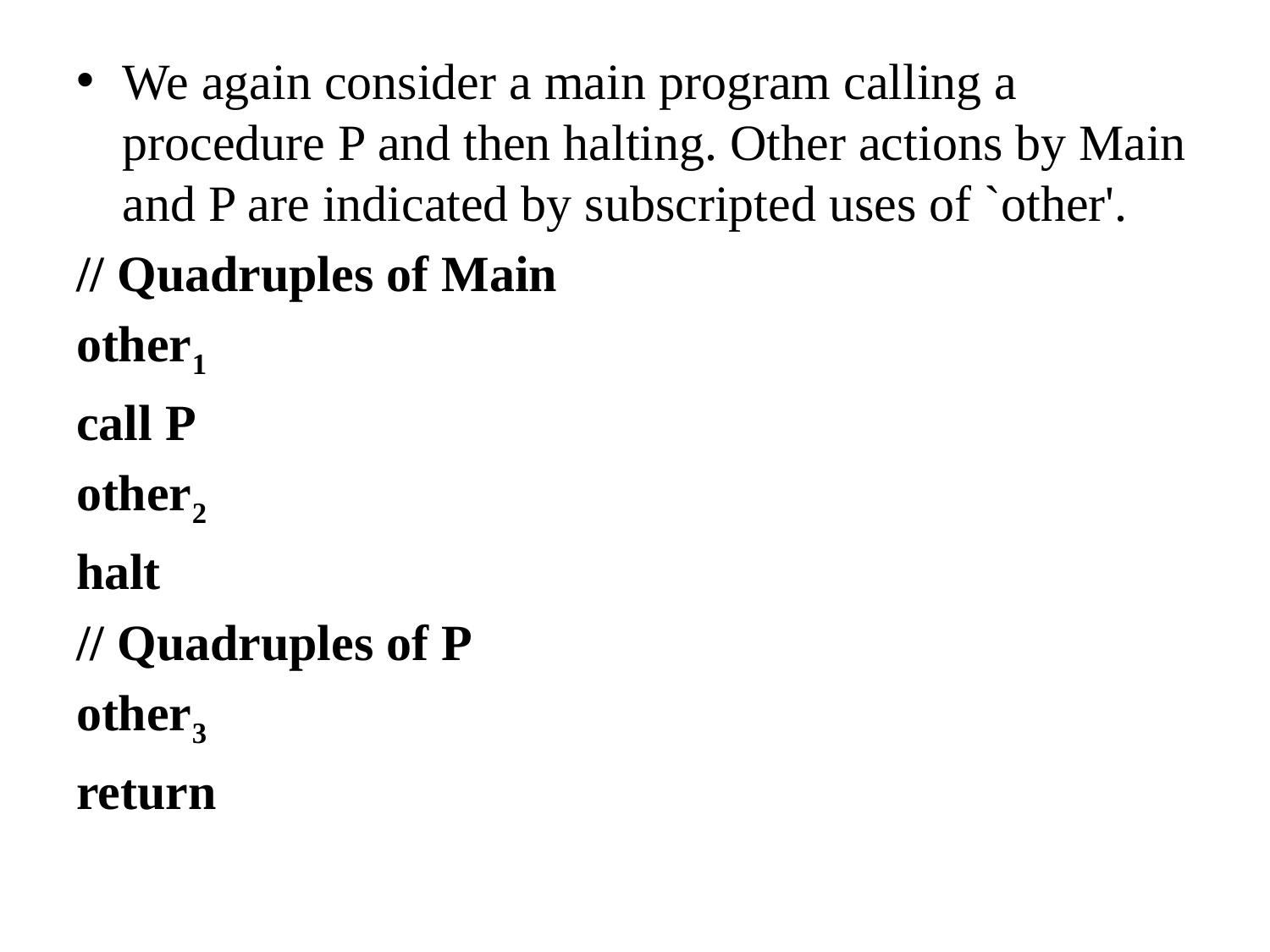

We again consider a main program calling a procedure P and then halting. Other actions by Main and P are indicated by subscripted uses of `other'.
// Quadruples of Main
other1
call P
other2
halt
// Quadruples of P
other3
return